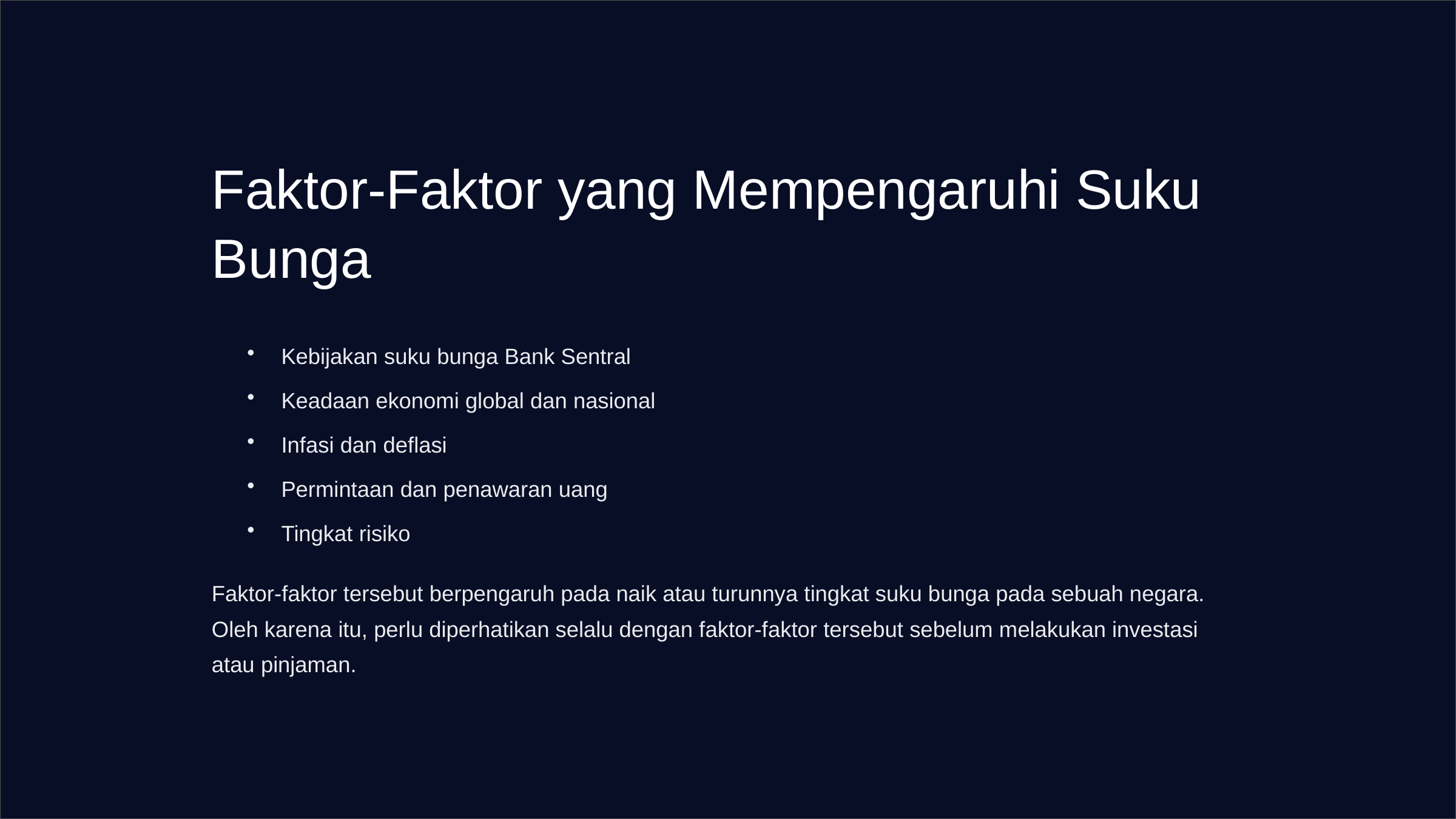

Faktor-Faktor yang Mempengaruhi Suku Bunga
Kebijakan suku bunga Bank Sentral
Keadaan ekonomi global dan nasional
Infasi dan deflasi
Permintaan dan penawaran uang
Tingkat risiko
Faktor-faktor tersebut berpengaruh pada naik atau turunnya tingkat suku bunga pada sebuah negara. Oleh karena itu, perlu diperhatikan selalu dengan faktor-faktor tersebut sebelum melakukan investasi atau pinjaman.